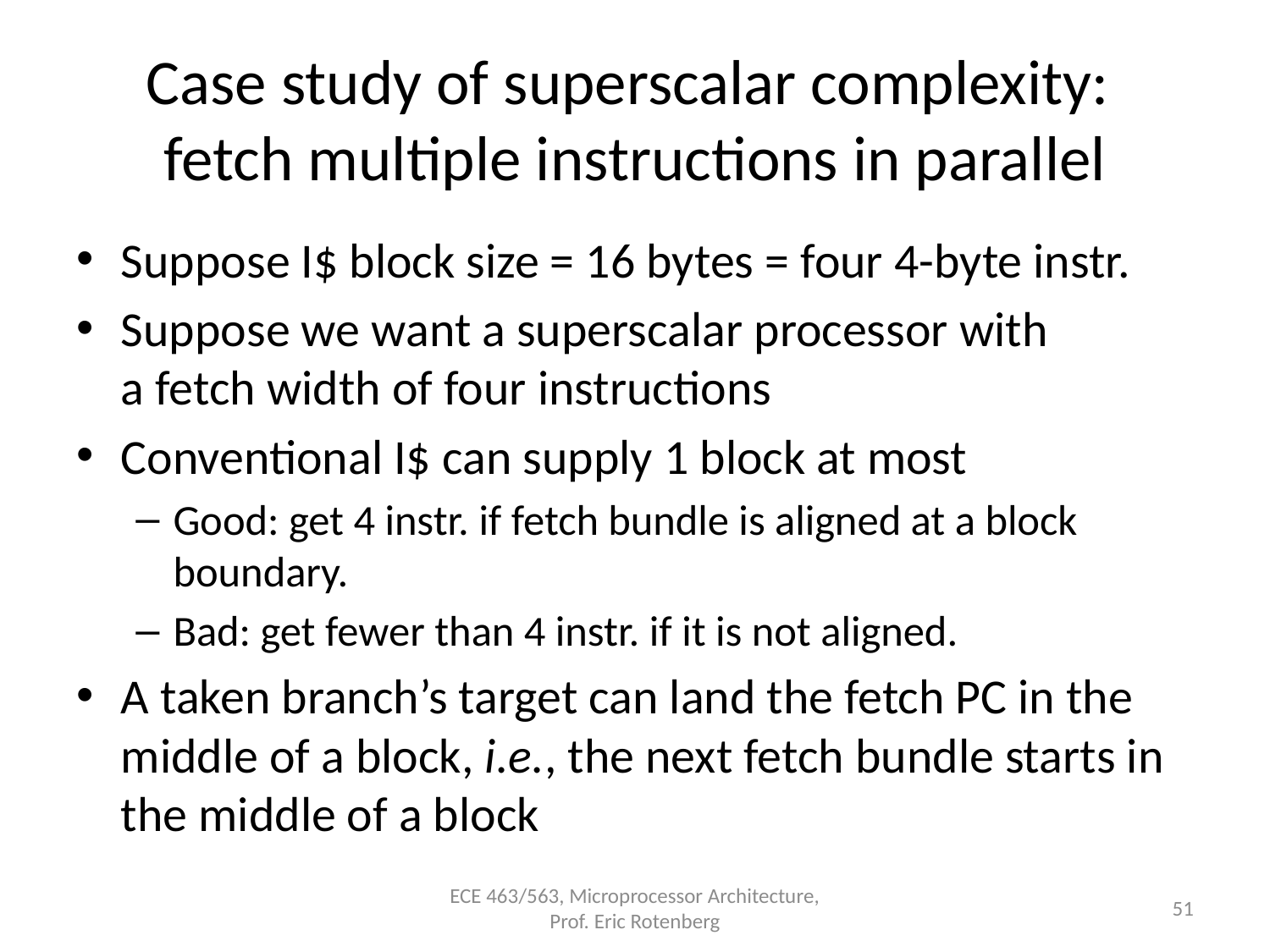

# Case study of superscalar complexity: fetch multiple instructions in parallel
Suppose I$ block size = 16 bytes = four 4-byte instr.
Suppose we want a superscalar processor with
a fetch width of four instructions
Conventional I$ can supply 1 block at most
Good: get 4 instr. if fetch bundle is aligned at a block boundary.
Bad: get fewer than 4 instr. if it is not aligned.
A taken branch’s target can land the fetch PC in the middle of a block, i.e., the next fetch bundle starts in the middle of a block
ECE 463/563, Microprocessor Architecture, Prof. Eric Rotenberg
51